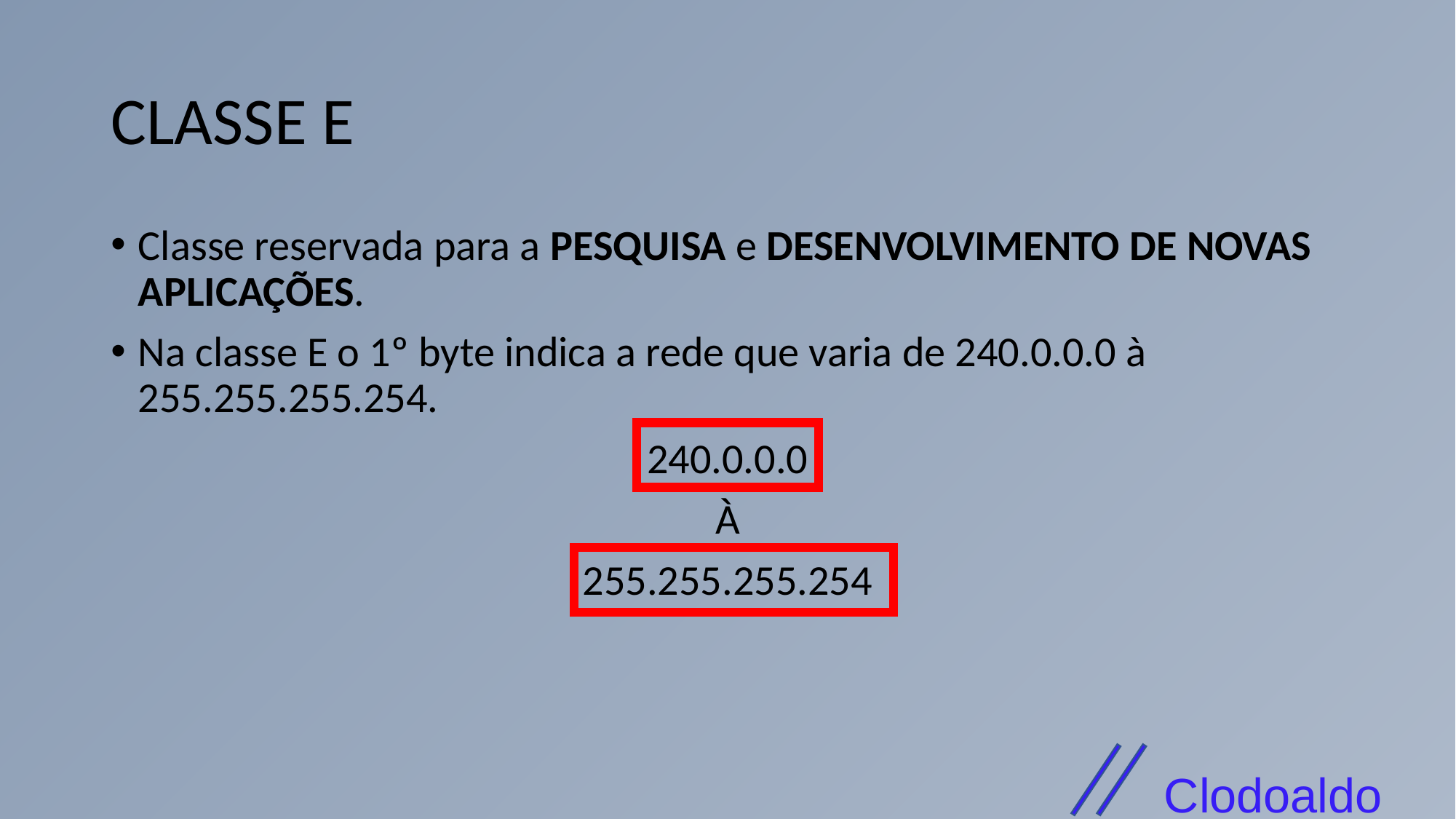

# CLASSE E
Classe reservada para a PESQUISA e DESENVOLVIMENTO DE NOVAS APLICAÇÕES.
Na classe E o 1º byte indica a rede que varia de 240.0.0.0 à 255.255.255.254.
240.0.0.0
À
255.255.255.254